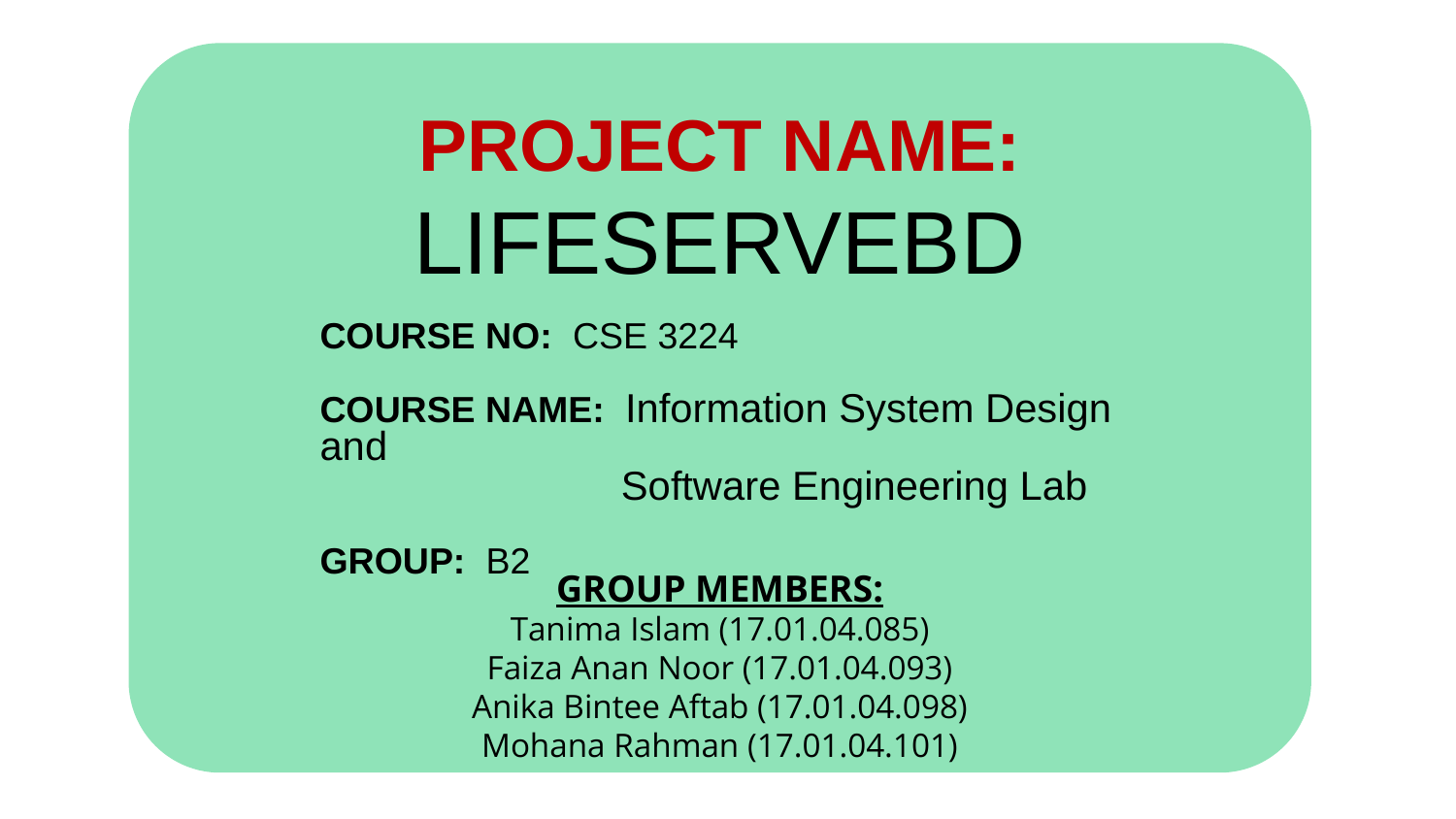

PROJECT NAME:
LIFESERVEBD
# COURSE NO:  CSE 3224 COURSE NAME:  Information System Design and Software Engineering Lab GROUP:  B2
GROUP MEMBERS:
Tanima Islam (17.01.04.085)
Faiza Anan Noor (17.01.04.093)
Anika Bintee Aftab (17.01.04.098)
Mohana Rahman (17.01.04.101)